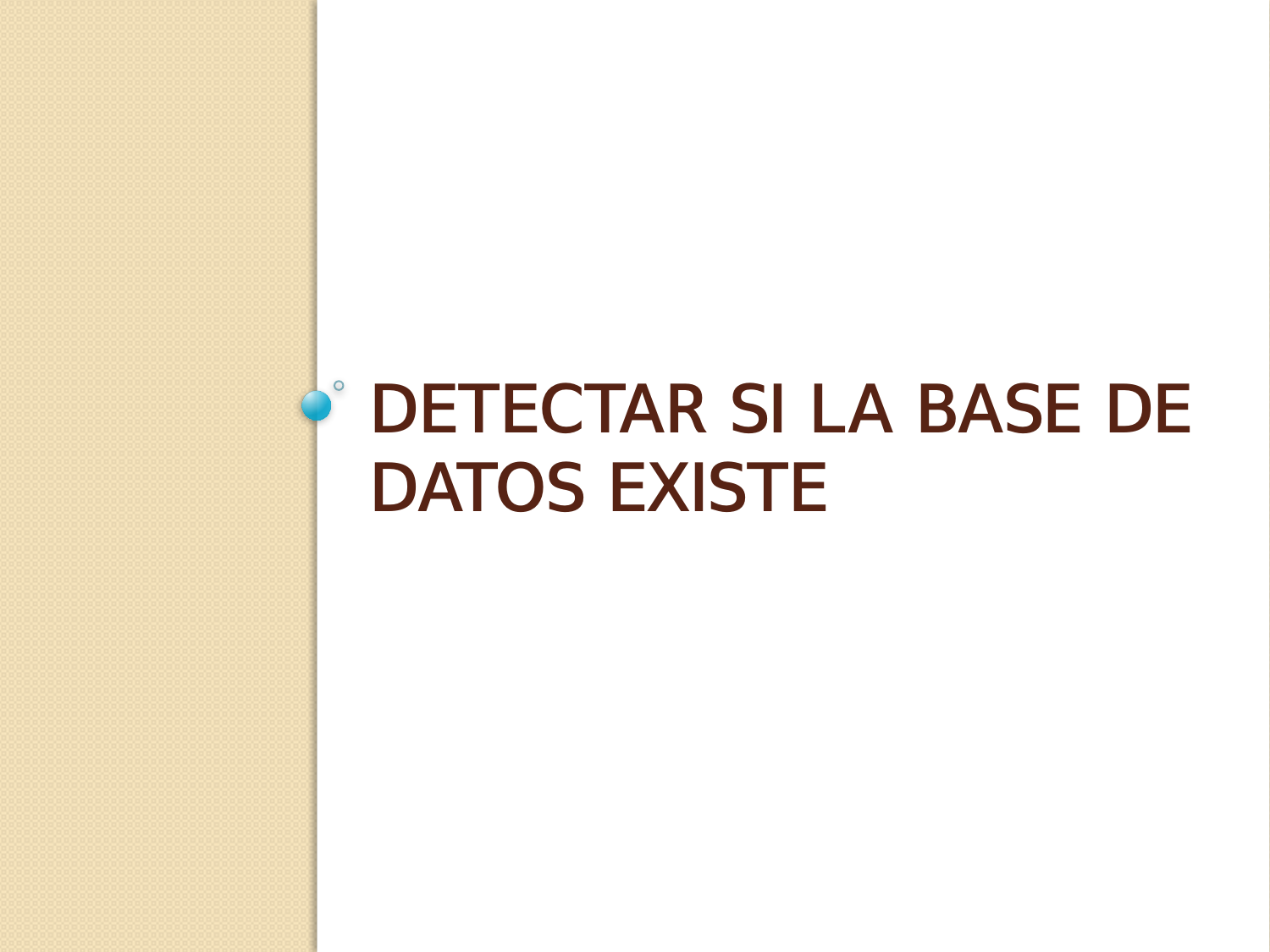

# detectar si la base de datos existe